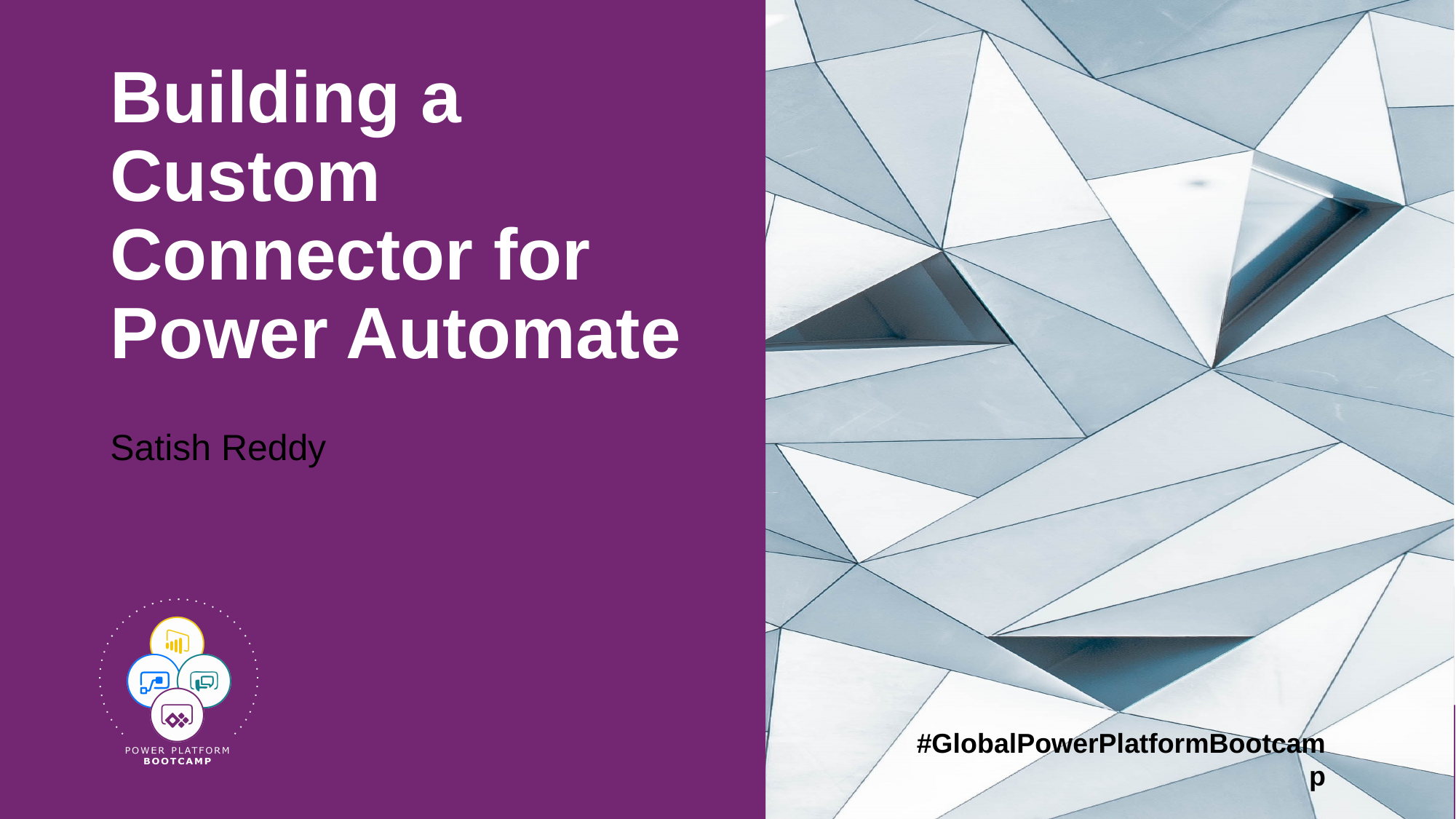

# Building a Custom Connector for Power Automate
Satish Reddy